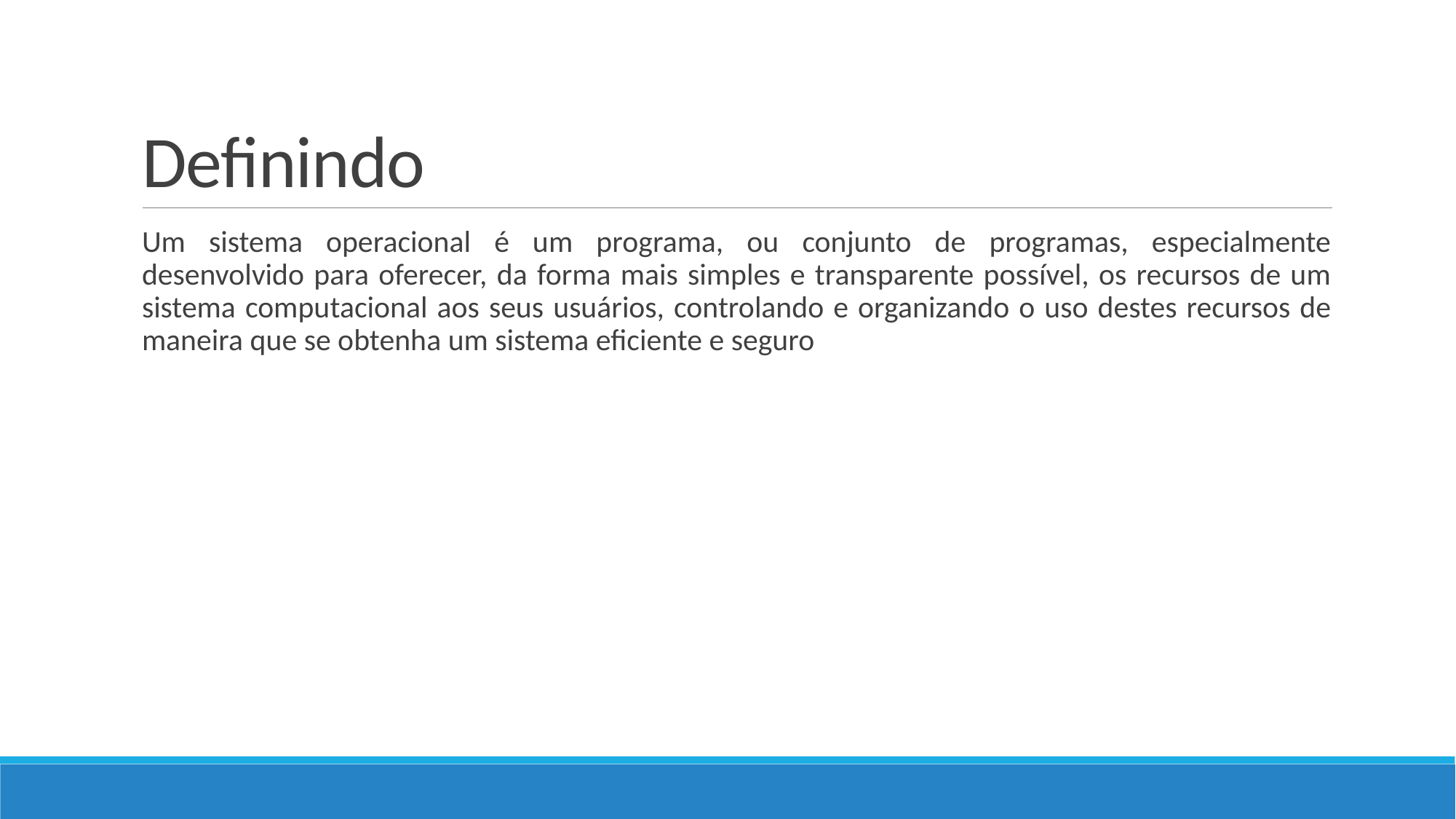

# Definindo
Um sistema operacional é um programa, ou conjunto de programas, especialmente desenvolvido para oferecer, da forma mais simples e transparente possível, os recursos de um sistema computacional aos seus usuários, controlando e organizando o uso destes recursos de maneira que se obtenha um sistema eficiente e seguro